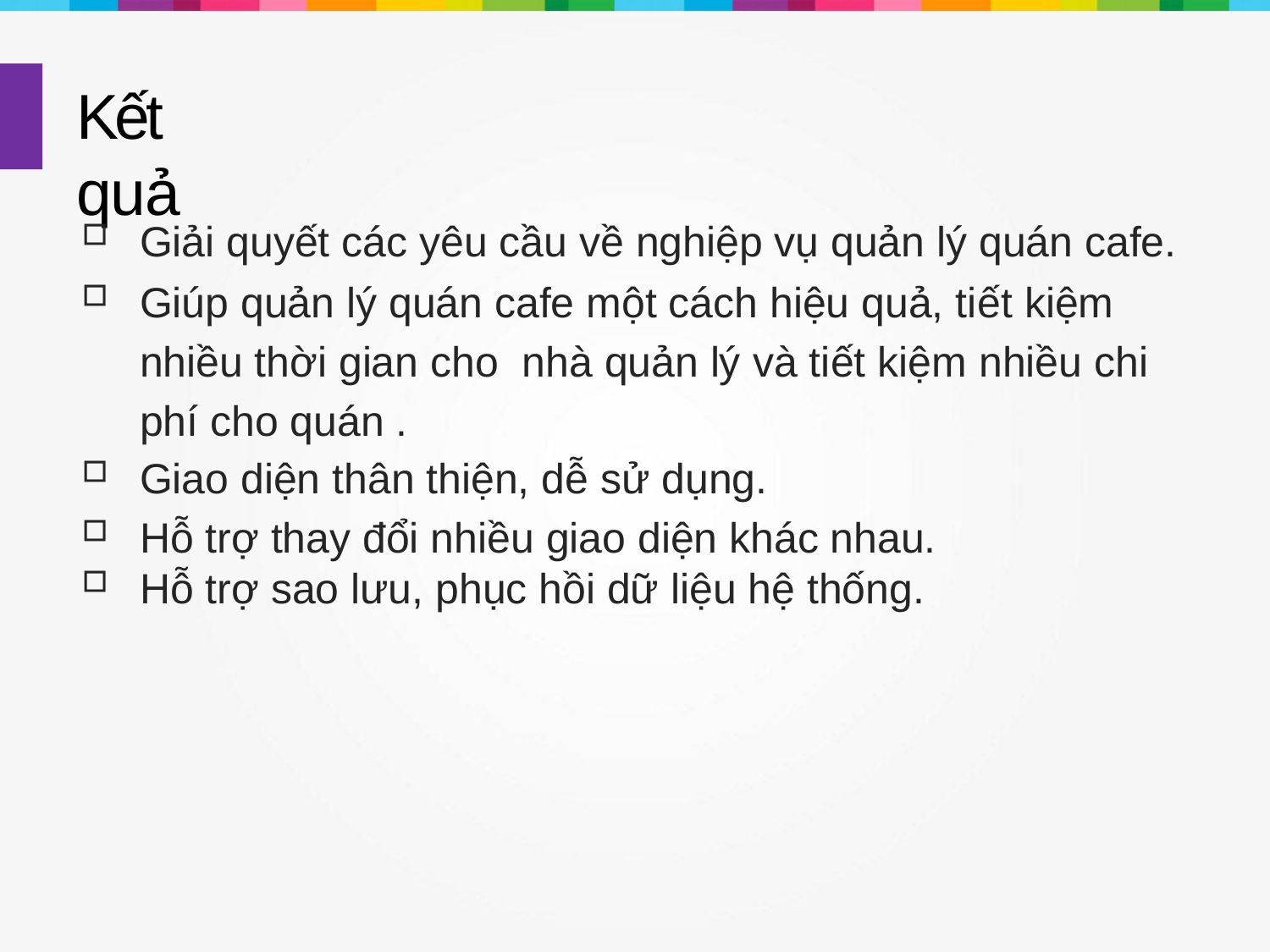

# Kết quả
Giải quyết các yêu cầu về nghiệp vụ quản lý quán cafe.
Giúp quản lý quán cafe một cách hiệu quả, tiết kiệm nhiều thời gian cho  nhà quản lý và tiết kiệm nhiều chi phí cho quán .
Giao diện thân thiện, dễ sử dụng.
Hỗ trợ thay đổi nhiều giao diện khác nhau.
Hỗ trợ sao lưu, phục hồi dữ liệu hệ thống.